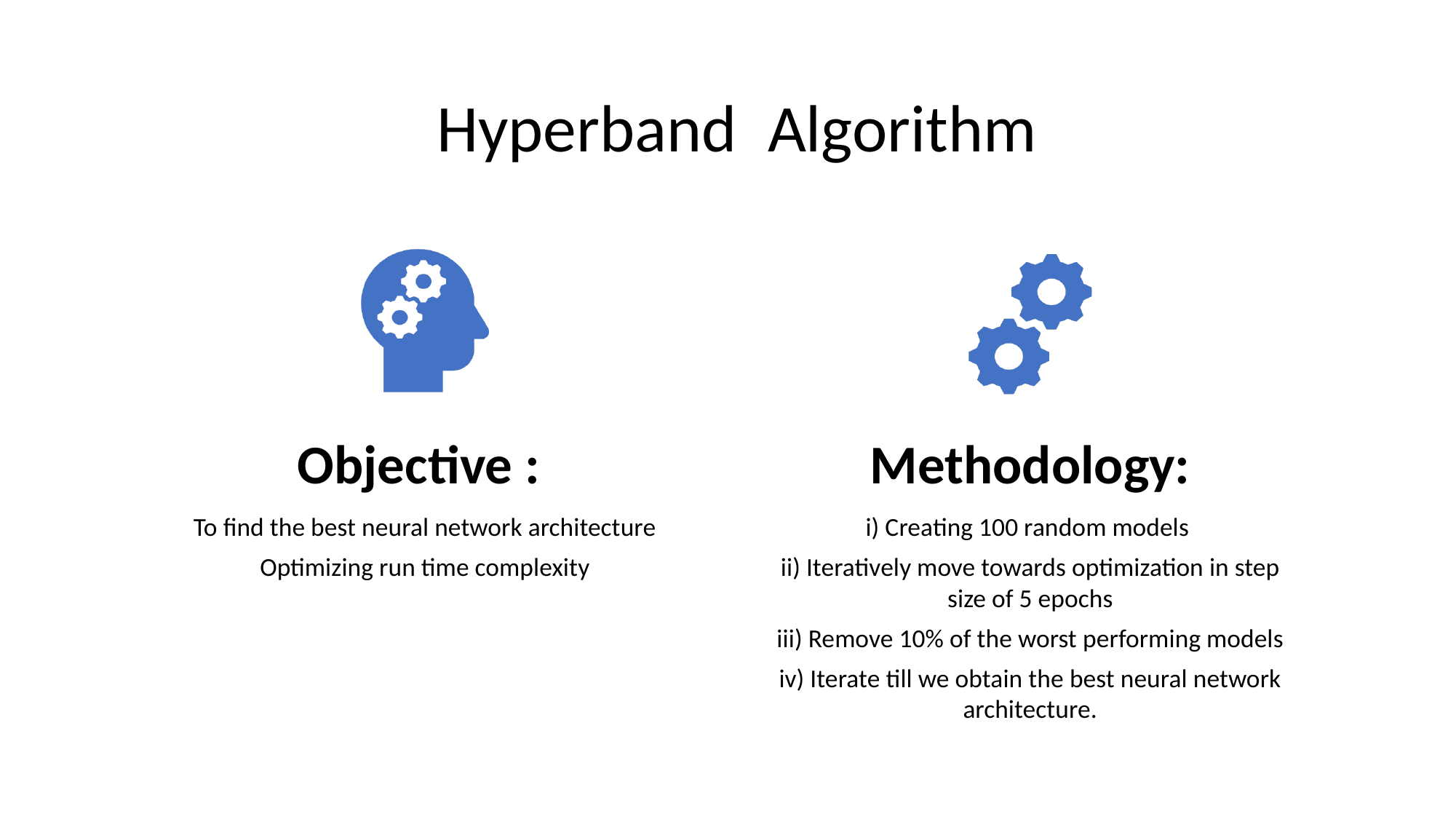

# Hyperband  Algorithm Description
Objective :
To find the best neural network architecture
Optimizing run time complexity
Methodology:
i) Creating 100 random models
ii) Iteratively move towards optimization in step size of 5 epochs
iii) Remove 10% of the worst performing models
iv) Iterate till we obtain the best neural network architecture.